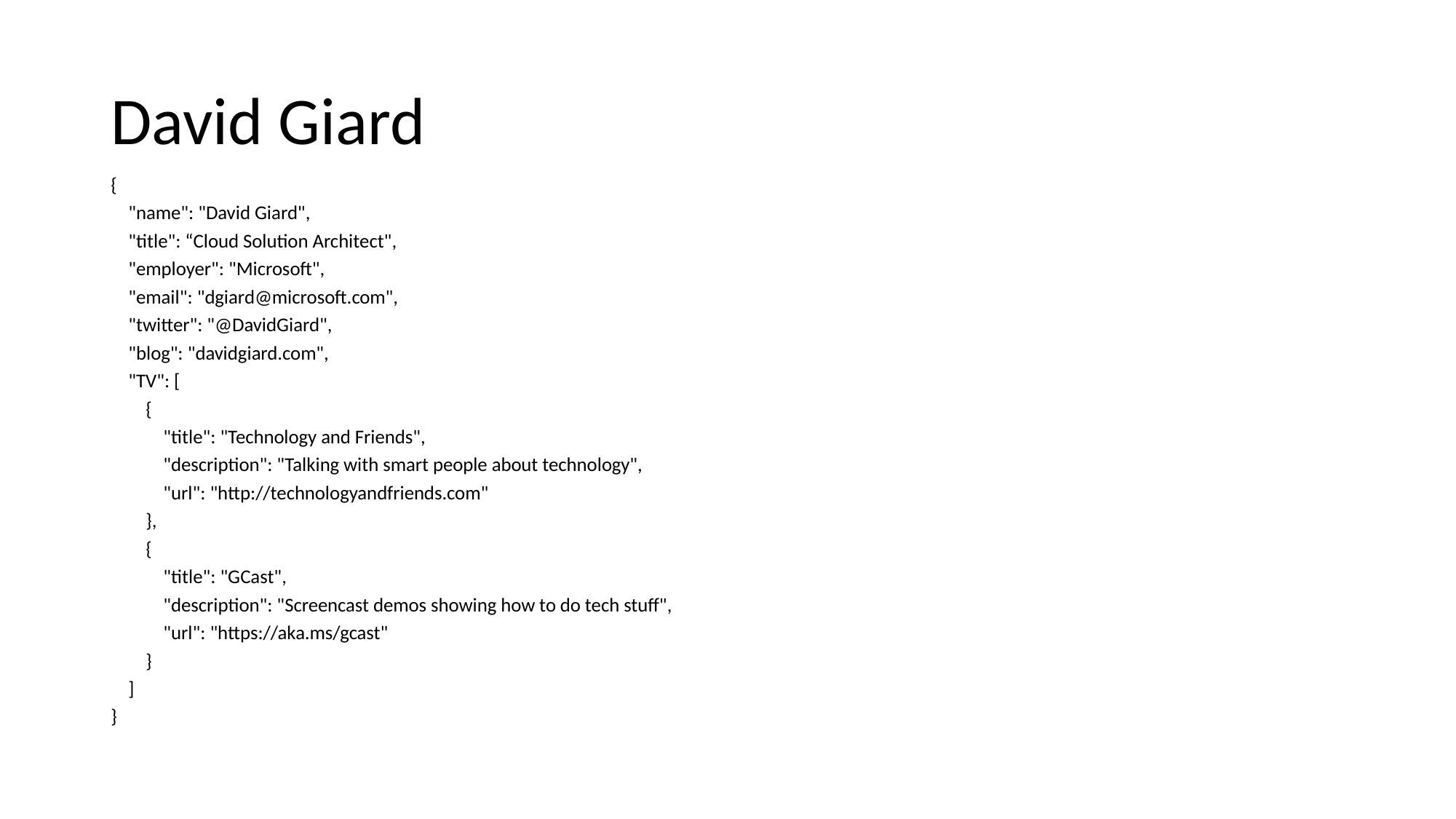

# David Giard
{
    "name": "David Giard",
    "title": “Cloud Solution Architect",
    "employer": "Microsoft",
    "email": "dgiard@microsoft.com",
    "twitter": "@DavidGiard",
    "blog": "davidgiard.com",
    "TV": [
        {
            "title": "Technology and Friends",
            "description": "Talking with smart people about technology",
            "url": "http://technologyandfriends.com"
        },
        {
            "title": "GCast",
            "description": "Screencast demos showing how to do tech stuff",
            "url": "https://aka.ms/gcast"
        }
    ]
}